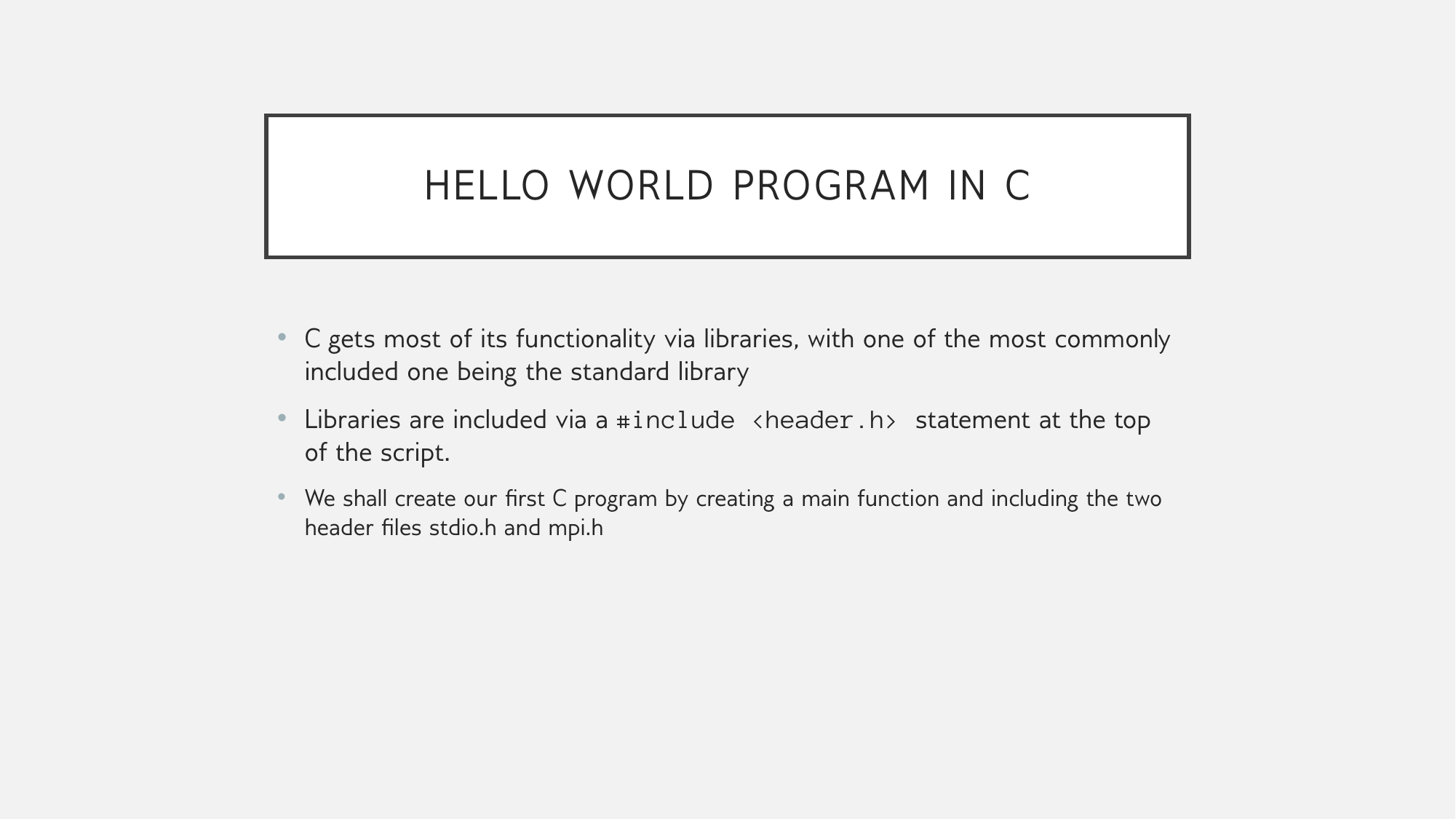

# Hello WOrld Program in C
C gets most of its functionality via libraries, with one of the most commonly included one being the standard library
Libraries are included via a #include <header.h> statement at the top of the script.
We shall create our first C program by creating a main function and including the two header files stdio.h and mpi.h